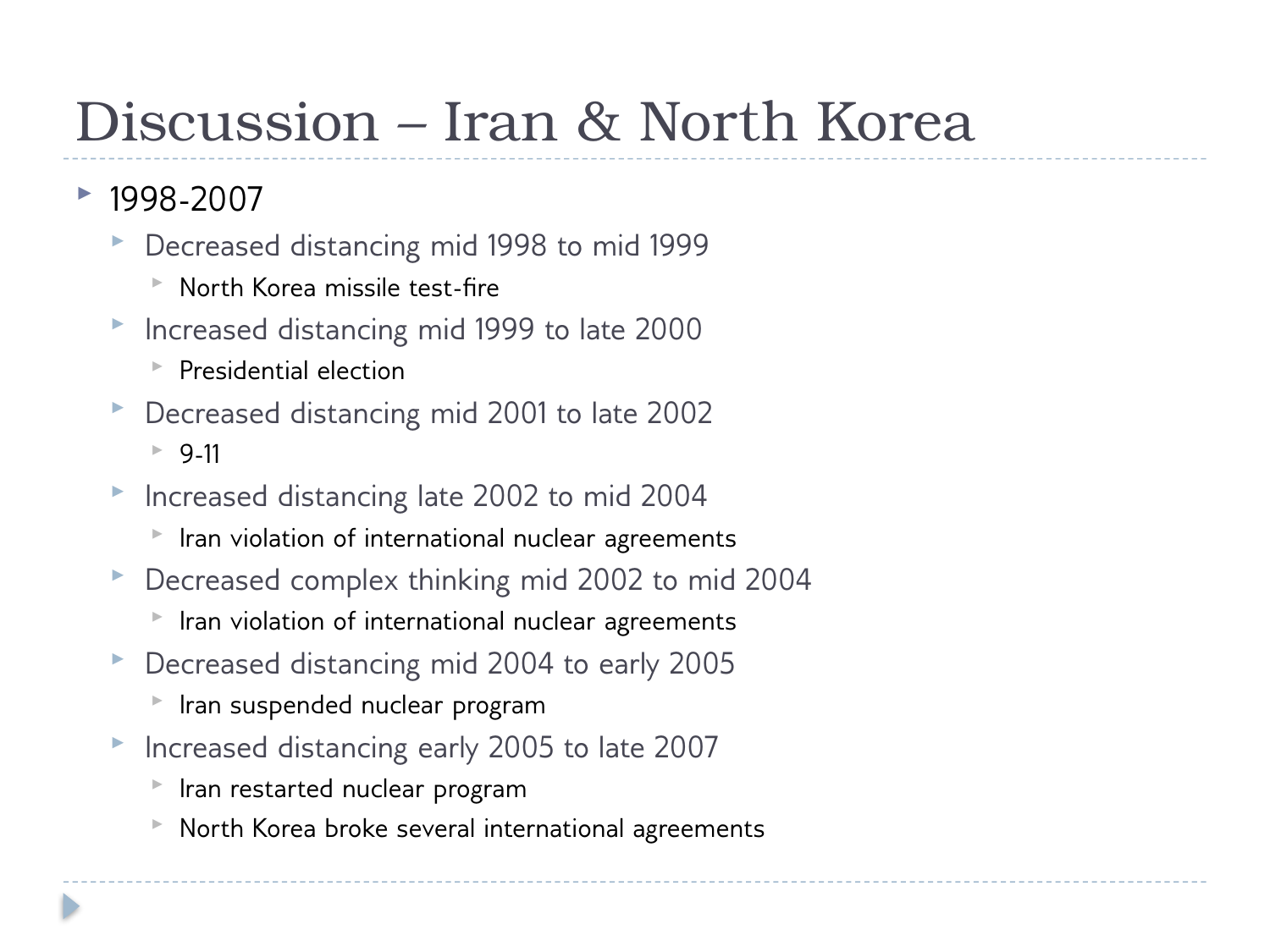

# Discussion – Iran & North Korea
1998-2007
Decreased distancing mid 1998 to mid 1999
North Korea missile test-fire
Increased distancing mid 1999 to late 2000
Presidential election
Decreased distancing mid 2001 to late 2002
9-11
Increased distancing late 2002 to mid 2004
Iran violation of international nuclear agreements
Decreased complex thinking mid 2002 to mid 2004
Iran violation of international nuclear agreements
Decreased distancing mid 2004 to early 2005
Iran suspended nuclear program
Increased distancing early 2005 to late 2007
Iran restarted nuclear program
North Korea broke several international agreements